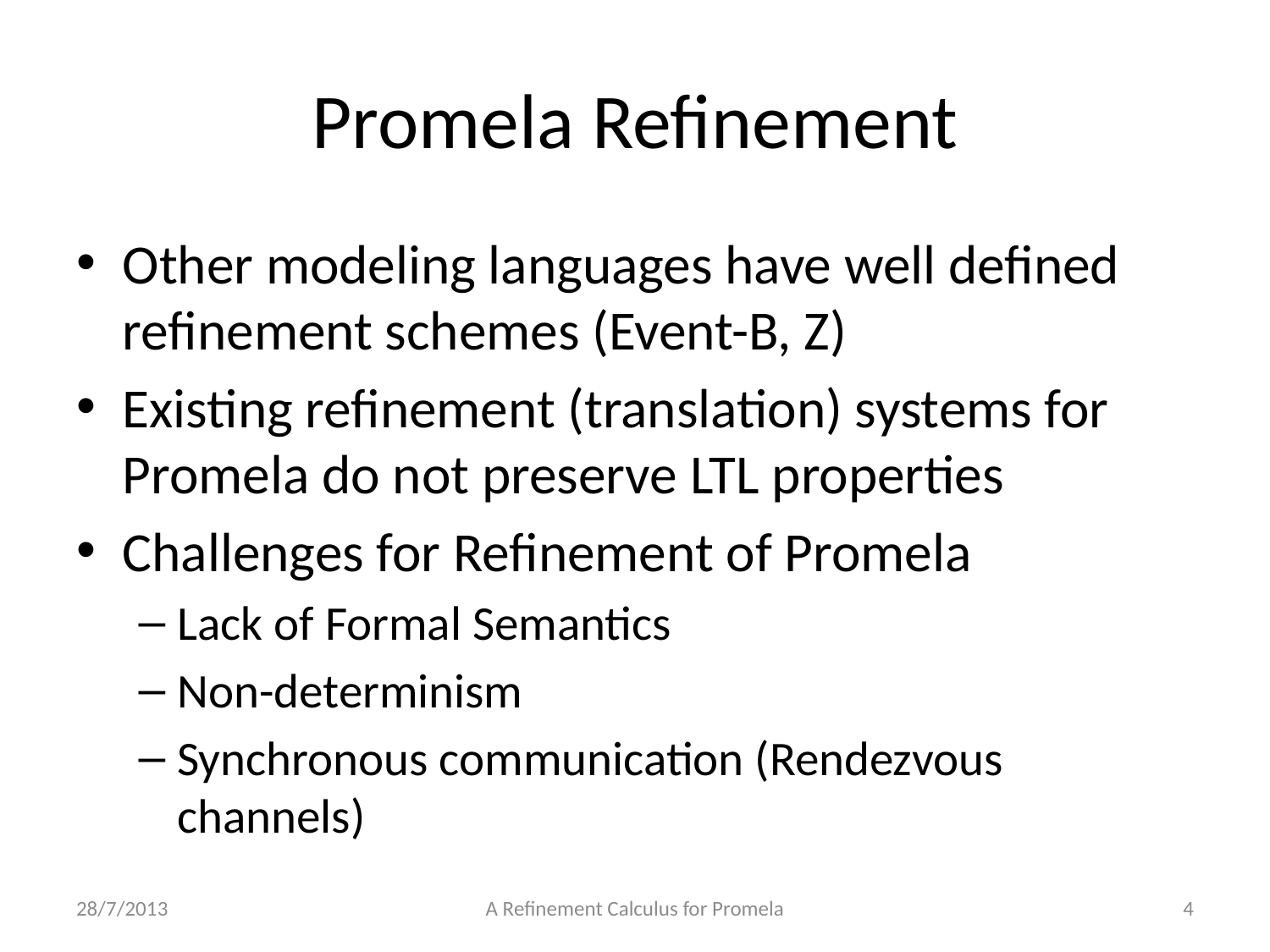

# Promela Refinement
Other modeling languages have well defined refinement schemes (Event-B, Z)
Existing refinement (translation) systems for Promela do not preserve LTL properties
Challenges for Refinement of Promela
Lack of Formal Semantics
Non-determinism
Synchronous communication (Rendezvous channels)
28/7/2013
A Refinement Calculus for Promela
4